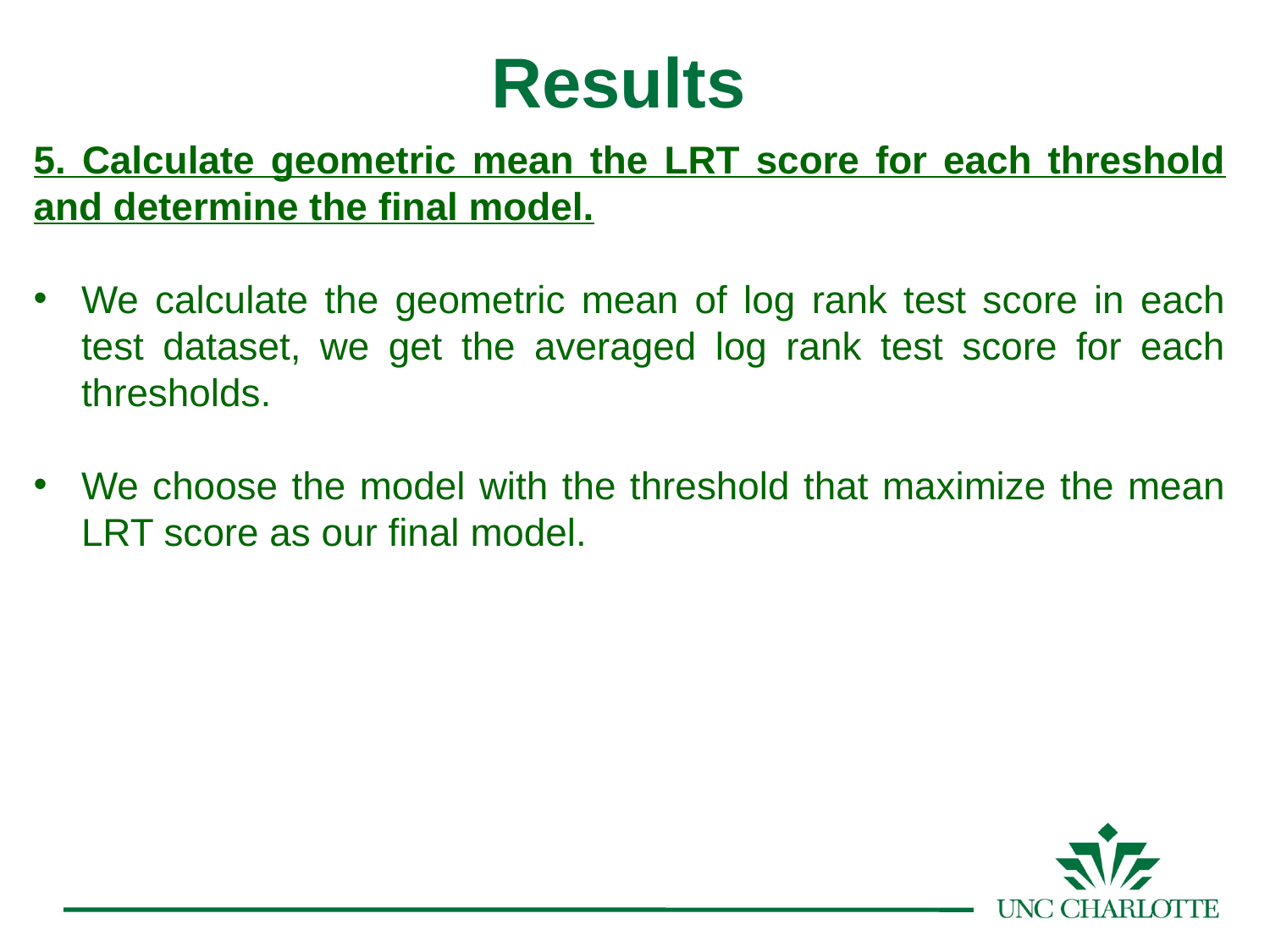

# Results
5. Calculate geometric mean the LRT score for each threshold and determine the final model.

We calculate the geometric mean of log rank test score in each test dataset, we get the averaged log rank test score for each thresholds.

We choose the model with the threshold that maximize the mean LRT score as our final model.